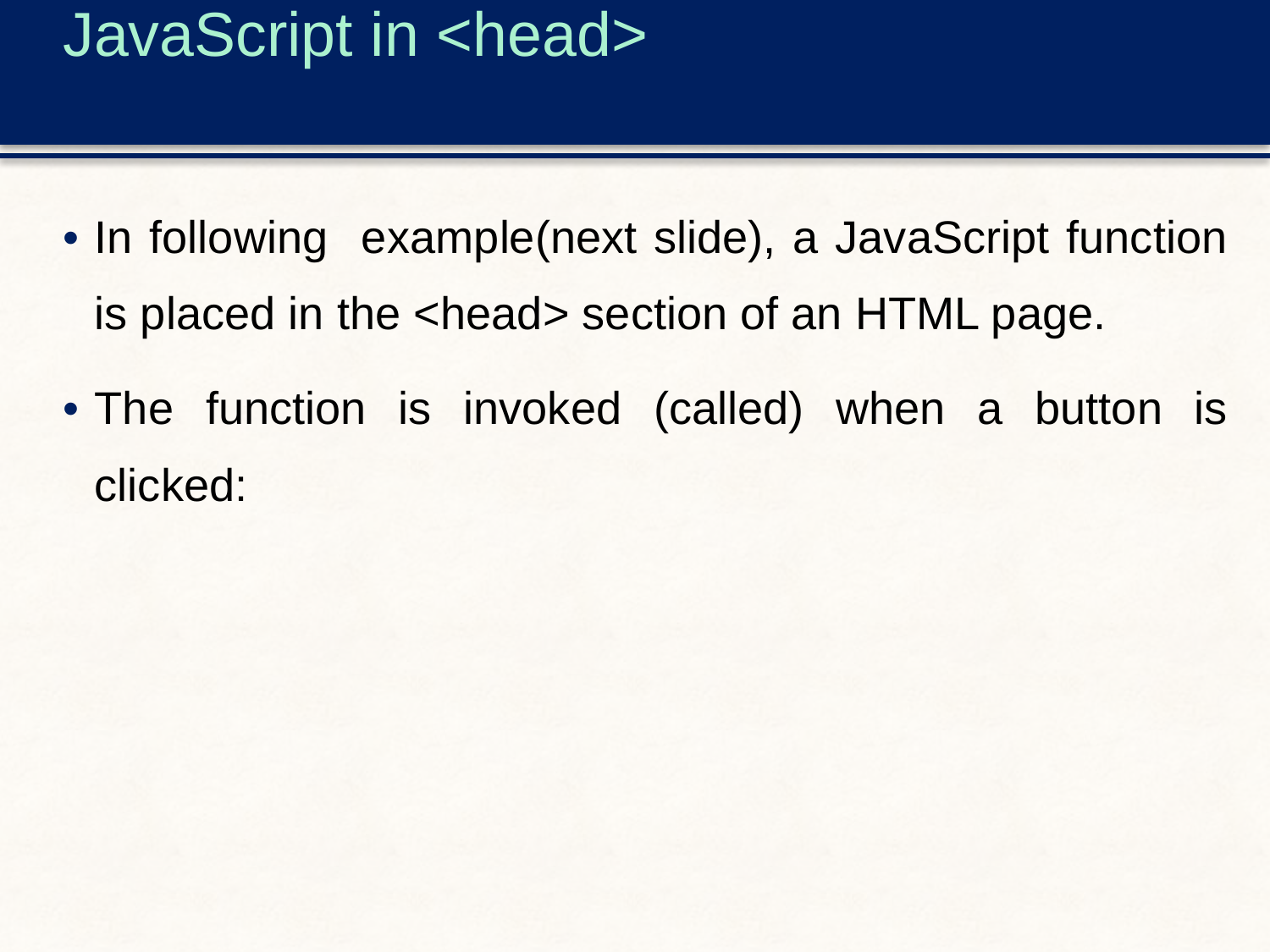

# JavaScript in <head>
In following  example(next slide), a JavaScript function is placed in the <head> section of an HTML page.
The function is invoked (called) when a button is clicked: